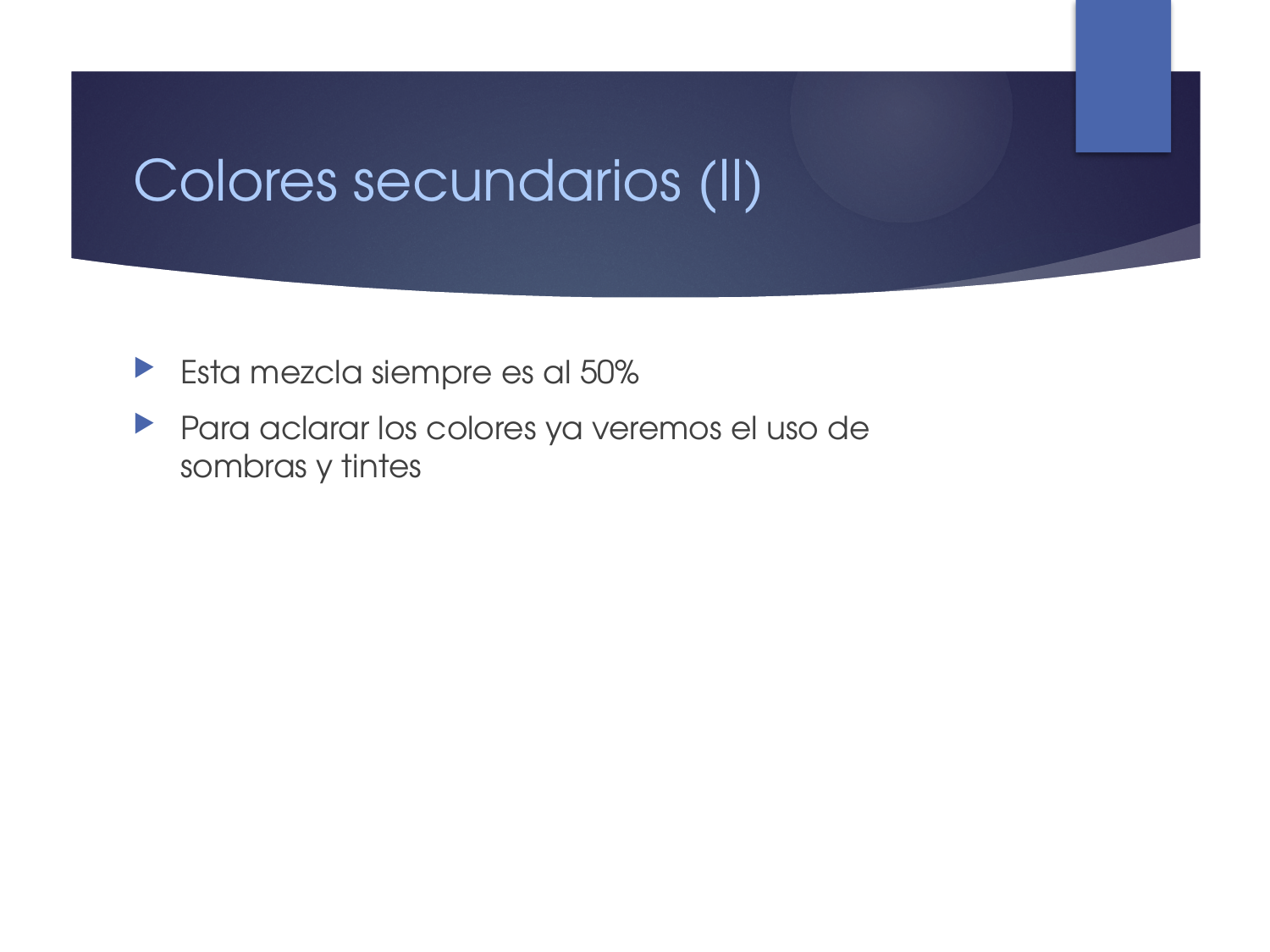

# Colores secundarios (II)
Esta mezcla siempre es al 50%
Para aclarar los colores ya veremos el uso de sombras y tintes